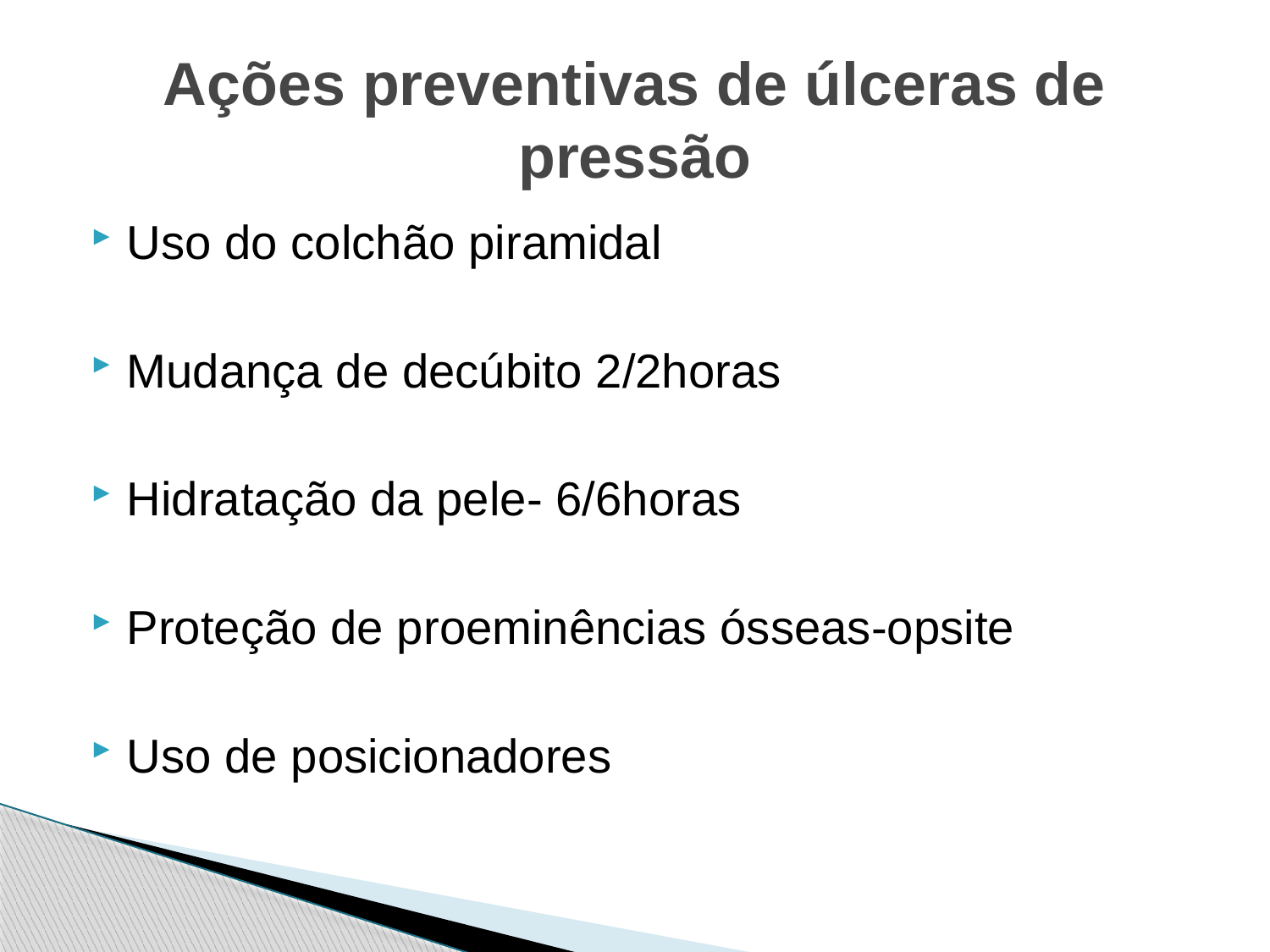

# Ações preventivas de úlceras de pressão
Uso do colchão piramidal

Mudança de decúbito 2/2horas

Hidratação da pele- 6/6horas

Proteção de proeminências ósseas-opsite

Uso de posicionadores